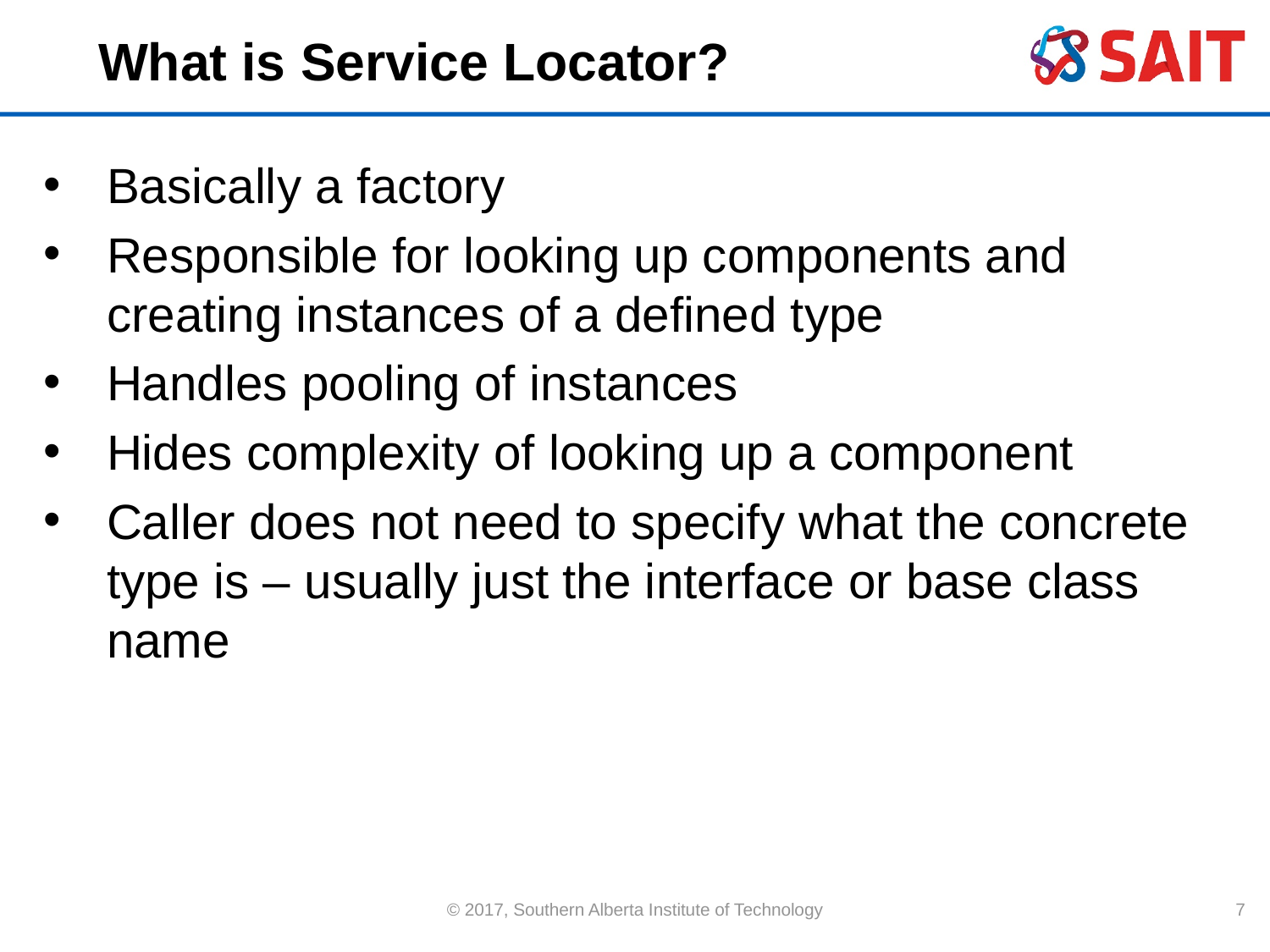

# What is Service Locator?
Basically a factory
Responsible for looking up components and creating instances of a defined type
Handles pooling of instances
Hides complexity of looking up a component
Caller does not need to specify what the concrete type is – usually just the interface or base class name